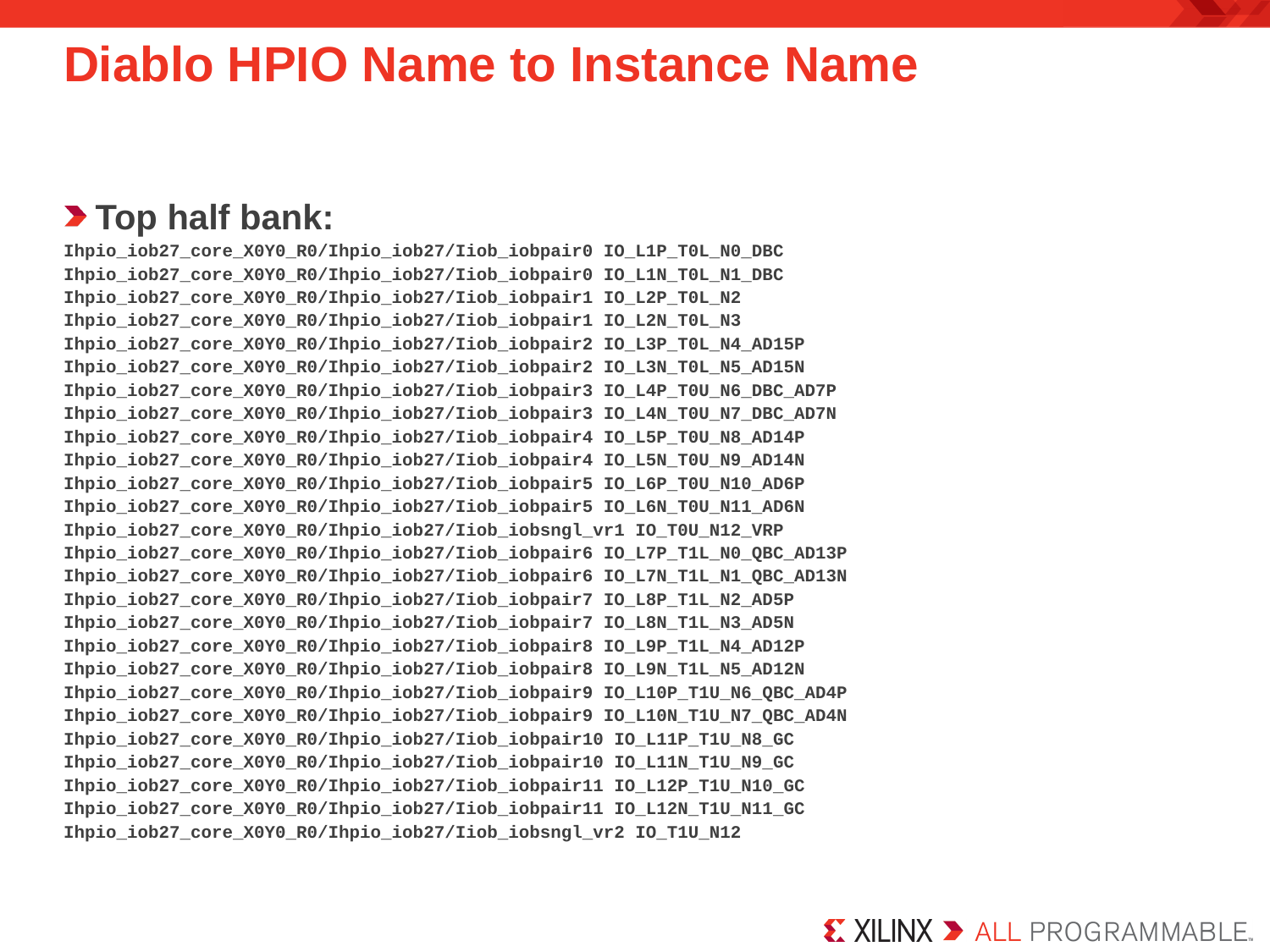

# Diablo HPIO Name to Instance Name
Top half bank:
Ihpio_iob27_core_X0Y0_R0/Ihpio_iob27/Iiob_iobpair0 IO_L1P_T0L_N0_DBC
Ihpio_iob27_core_X0Y0_R0/Ihpio_iob27/Iiob_iobpair0 IO_L1N_T0L_N1_DBC
Ihpio_iob27_core_X0Y0_R0/Ihpio_iob27/Iiob_iobpair1 IO_L2P_T0L_N2
Ihpio_iob27_core_X0Y0_R0/Ihpio_iob27/Iiob_iobpair1 IO_L2N_T0L_N3
Ihpio_iob27_core_X0Y0_R0/Ihpio_iob27/Iiob_iobpair2 IO_L3P_T0L_N4_AD15P
Ihpio_iob27_core_X0Y0_R0/Ihpio_iob27/Iiob_iobpair2 IO_L3N_T0L_N5_AD15N
Ihpio_iob27_core_X0Y0_R0/Ihpio_iob27/Iiob_iobpair3 IO_L4P_T0U_N6_DBC_AD7P
Ihpio_iob27_core_X0Y0_R0/Ihpio_iob27/Iiob_iobpair3 IO_L4N_T0U_N7_DBC_AD7N
Ihpio_iob27_core_X0Y0_R0/Ihpio_iob27/Iiob_iobpair4 IO_L5P_T0U_N8_AD14P
Ihpio_iob27_core_X0Y0_R0/Ihpio_iob27/Iiob_iobpair4 IO_L5N_T0U_N9_AD14N
Ihpio_iob27_core_X0Y0_R0/Ihpio_iob27/Iiob_iobpair5 IO_L6P_T0U_N10_AD6P
Ihpio_iob27_core_X0Y0_R0/Ihpio_iob27/Iiob_iobpair5 IO_L6N_T0U_N11_AD6N
Ihpio_iob27_core_X0Y0_R0/Ihpio_iob27/Iiob_iobsngl_vr1 IO_T0U_N12_VRP
Ihpio_iob27_core_X0Y0_R0/Ihpio_iob27/Iiob_iobpair6 IO_L7P_T1L_N0_QBC_AD13P
Ihpio_iob27_core_X0Y0_R0/Ihpio_iob27/Iiob_iobpair6 IO_L7N_T1L_N1_QBC_AD13N
Ihpio_iob27_core_X0Y0_R0/Ihpio_iob27/Iiob_iobpair7 IO_L8P_T1L_N2_AD5P
Ihpio_iob27_core_X0Y0_R0/Ihpio_iob27/Iiob_iobpair7 IO_L8N_T1L_N3_AD5N
Ihpio_iob27_core_X0Y0_R0/Ihpio_iob27/Iiob_iobpair8 IO_L9P_T1L_N4_AD12P
Ihpio_iob27_core_X0Y0_R0/Ihpio_iob27/Iiob_iobpair8 IO_L9N_T1L_N5_AD12N
Ihpio_iob27_core_X0Y0_R0/Ihpio_iob27/Iiob_iobpair9 IO_L10P_T1U_N6_QBC_AD4P
Ihpio_iob27_core_X0Y0_R0/Ihpio_iob27/Iiob_iobpair9 IO_L10N_T1U_N7_QBC_AD4N
Ihpio_iob27_core_X0Y0_R0/Ihpio_iob27/Iiob_iobpair10 IO_L11P_T1U_N8_GC
Ihpio_iob27_core_X0Y0_R0/Ihpio_iob27/Iiob_iobpair10 IO_L11N_T1U_N9_GC
Ihpio_iob27_core_X0Y0_R0/Ihpio_iob27/Iiob_iobpair11 IO_L12P_T1U_N10_GC
Ihpio_iob27_core_X0Y0_R0/Ihpio_iob27/Iiob_iobpair11 IO_L12N_T1U_N11_GC
Ihpio_iob27_core_X0Y0_R0/Ihpio_iob27/Iiob_iobsngl_vr2 IO_T1U_N12